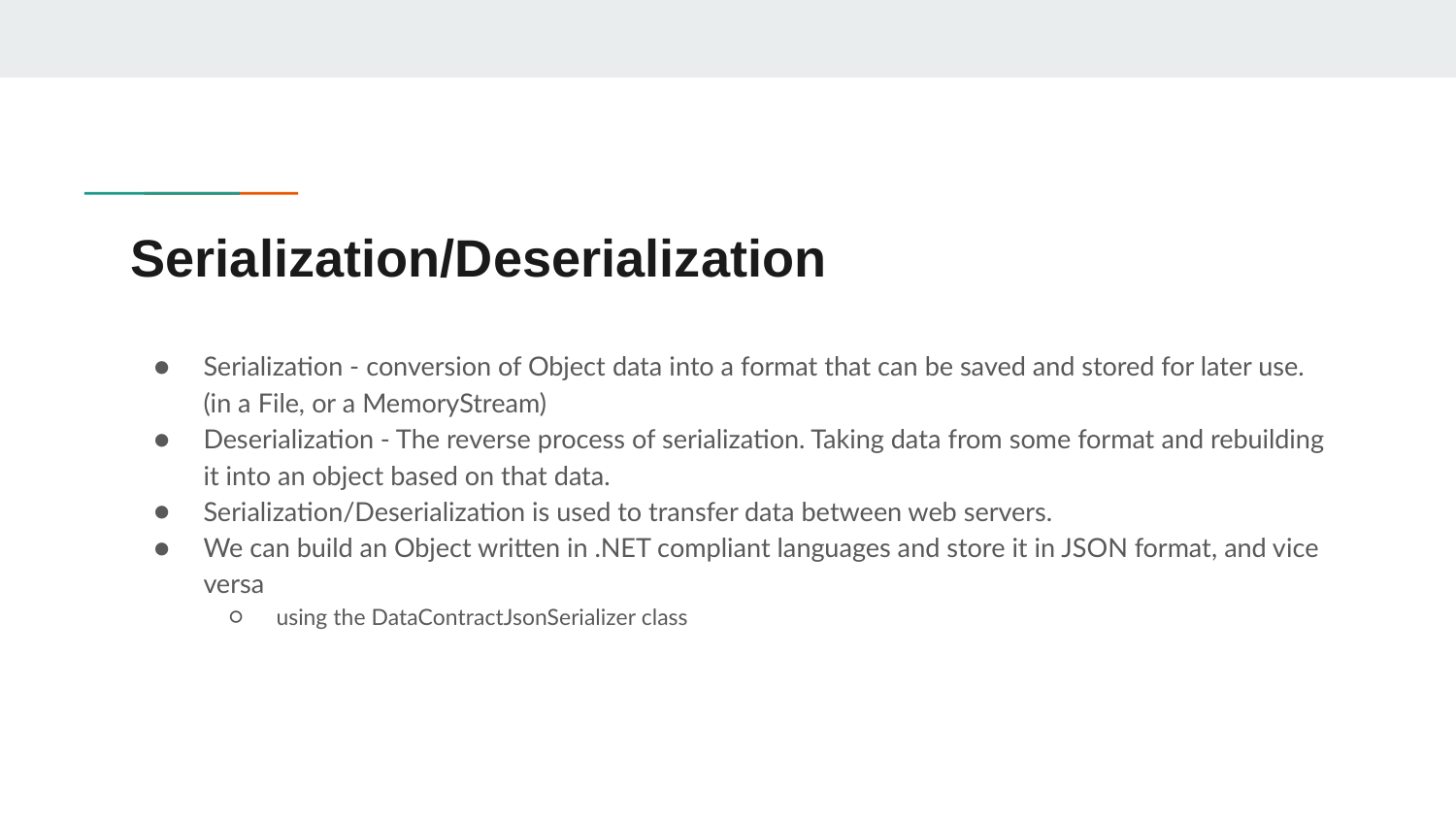

# Serialization/Deserialization
Serialization - conversion of Object data into a format that can be saved and stored for later use. (in a File, or a MemoryStream)
Deserialization - The reverse process of serialization. Taking data from some format and rebuilding it into an object based on that data.
Serialization/Deserialization is used to transfer data between web servers.
We can build an Object written in .NET compliant languages and store it in JSON format, and vice versa
using the DataContractJsonSerializer class